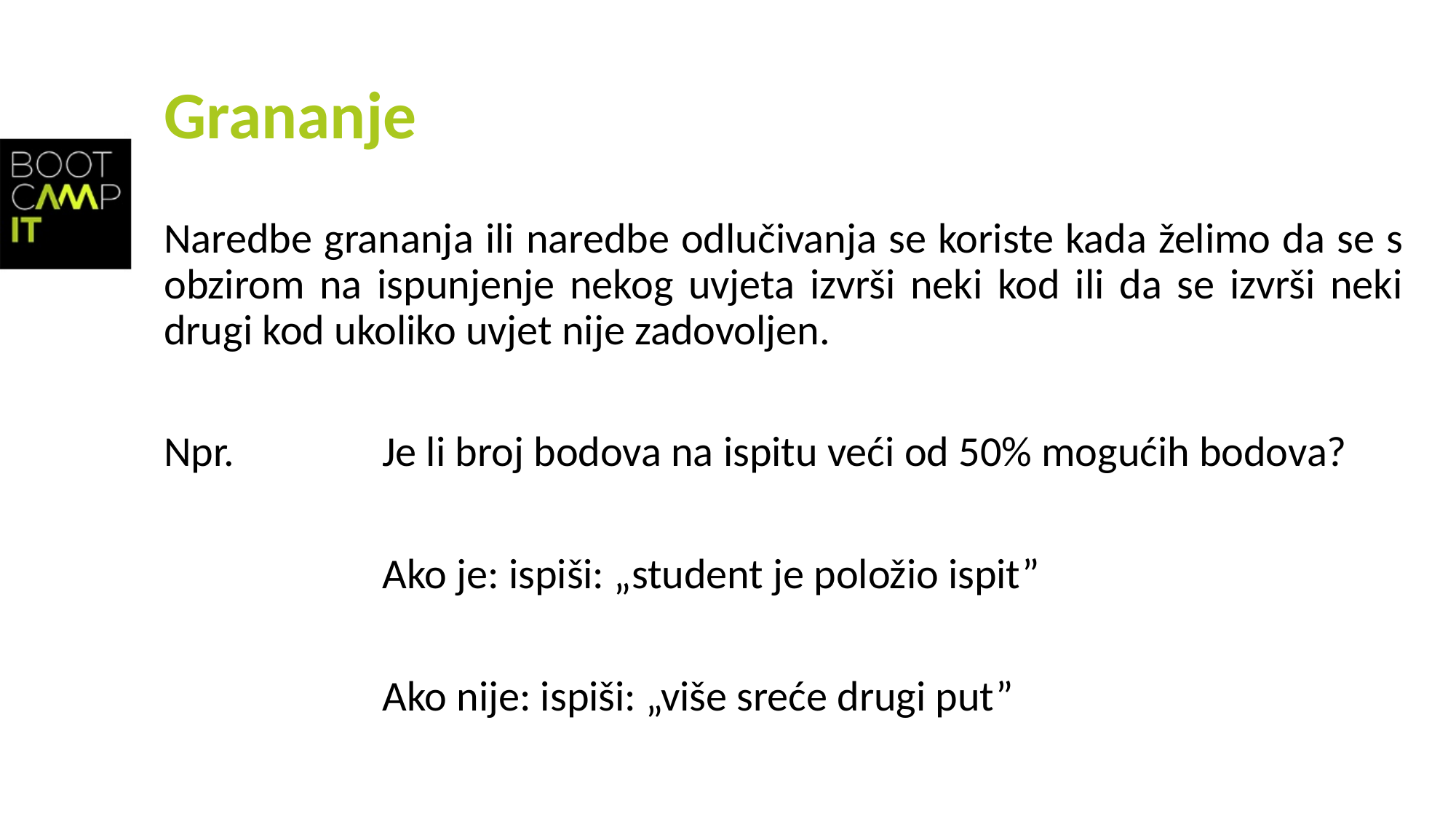

# Grananje
Naredbe grananja ili naredbe odlučivanja se koriste kada želimo da se s obzirom na ispunjenje nekog uvjeta izvrši neki kod ili da se izvrši neki drugi kod ukoliko uvjet nije zadovoljen.

Npr.		Je li broj bodova na ispitu veći od 50% mogućih bodova?

		Ako je: ispiši: „student je položio ispit”

		Ako nije: ispiši: „više sreće drugi put”